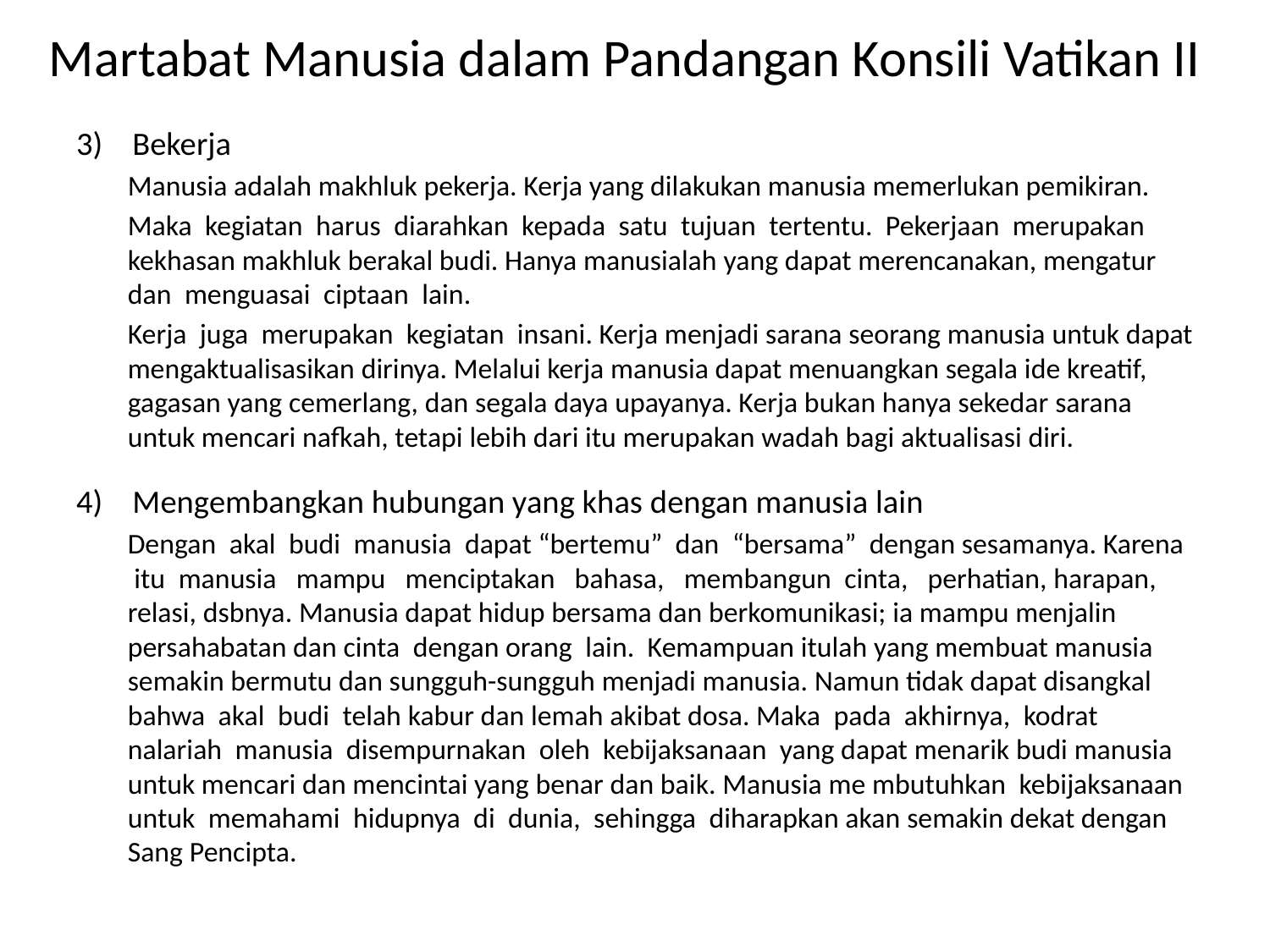

# Martabat Manusia dalam Pandangan Konsili Vatikan II
3)    Bekerja
Manusia adalah makhluk pekerja. Kerja yang dilakukan manusia memerlukan pemikiran.
Maka  kegiatan  harus  diarahkan  kepada  satu  tujuan  tertentu.  Pekerjaan  merupakan kekhasan makhluk berakal budi. Hanya manusialah yang dapat merencanakan, mengatur  dan  menguasai  ciptaan  lain.
Kerja  juga  merupakan  kegiatan  insani. Kerja menjadi sarana seorang manusia untuk dapat mengaktualisasikan dirinya. Melalui kerja manusia dapat menuangkan segala ide kreatif, gagasan yang cemerlang, dan segala daya upayanya. Kerja bukan hanya sekedar sarana untuk mencari nafkah, tetapi lebih dari itu merupakan wadah bagi aktualisasi diri.

4)    Mengembangkan hubungan yang khas dengan manusia lain
Dengan  akal  budi  manusia  dapat “bertemu”  dan  “bersama”  dengan sesamanya. Karena   itu  manusia   mampu   menciptakan   bahasa,   membangun  cinta,   perhatian, harapan, relasi, dsbnya. Manusia dapat hidup bersama dan berkomunikasi; ia mampu menjalin persahabatan dan cinta  dengan orang  lain.  Kemampuan itulah yang membuat manusia semakin bermutu dan sungguh-sungguh menjadi manusia. Namun tidak dapat disangkal  bahwa  akal  budi  telah kabur dan lemah akibat dosa. Maka  pada  akhirnya,  kodrat  nalariah  manusia  disempurnakan  oleh  kebijaksanaan  yang dapat menarik budi manusia untuk mencari dan mencintai yang benar dan baik. Manusia me mbutuhkan  kebijaksanaan  untuk  memahami  hidupnya  di  dunia,  sehingga  diharapkan akan semakin dekat dengan Sang Pencipta.